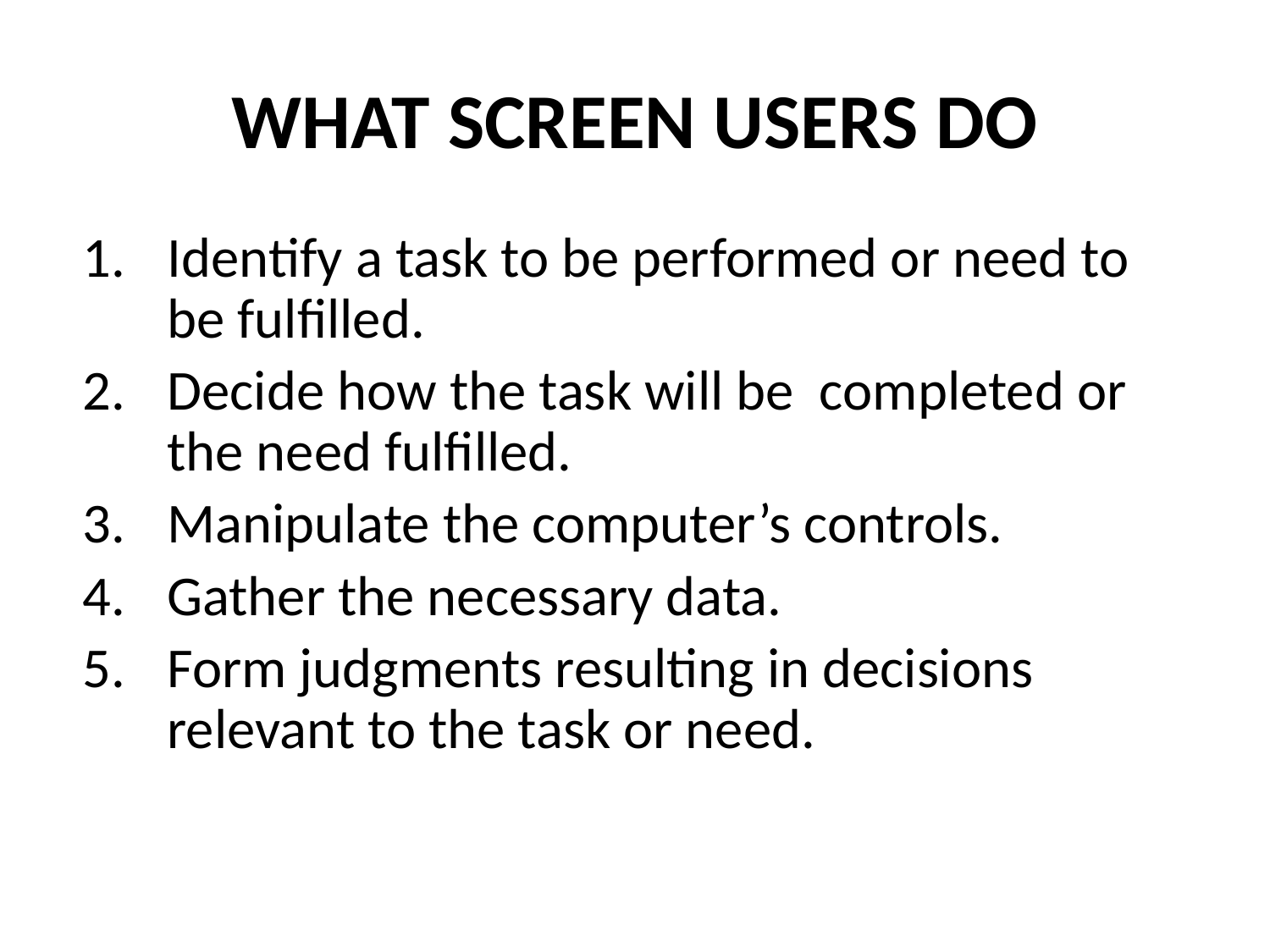

# WHAT SCREEN USERS DO
Identify a task to be performed or need to be fulfilled.
Decide how the task will be  completed or the need fulfilled.
Manipulate the computer’s controls.
Gather the necessary data.
Form judgments resulting in decisions relevant to the task or need.